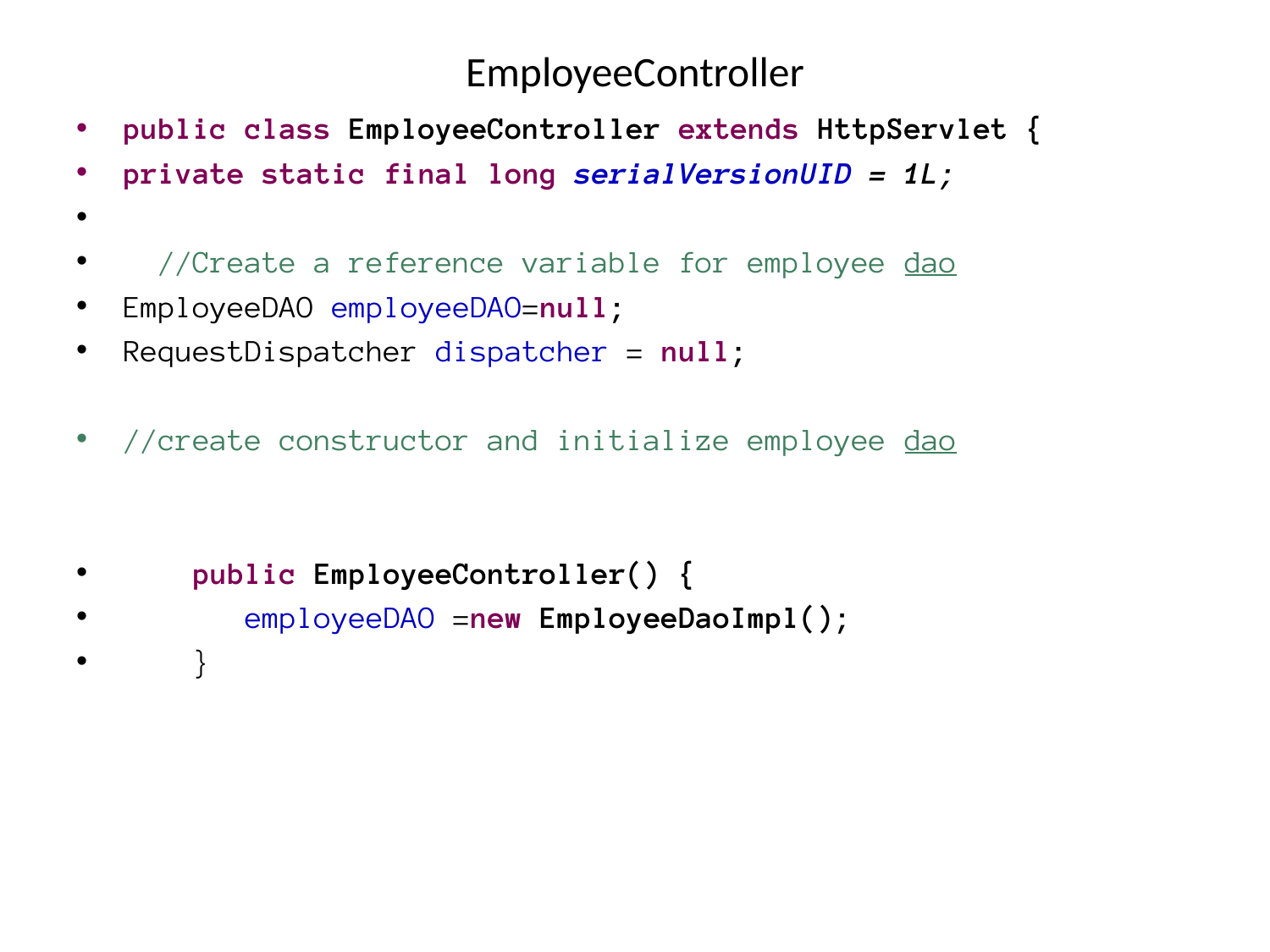

# EmployeeController
public class EmployeeController extends HttpServlet {
private static final long serialVersionUID = 1L;

  //Create a reference variable for employee dao
EmployeeDAO employeeDAO=null;
RequestDispatcher dispatcher = null;

//create constructor and initialize employee dao

    public EmployeeController() {
       employeeDAO =new EmployeeDaoImpl();
    }